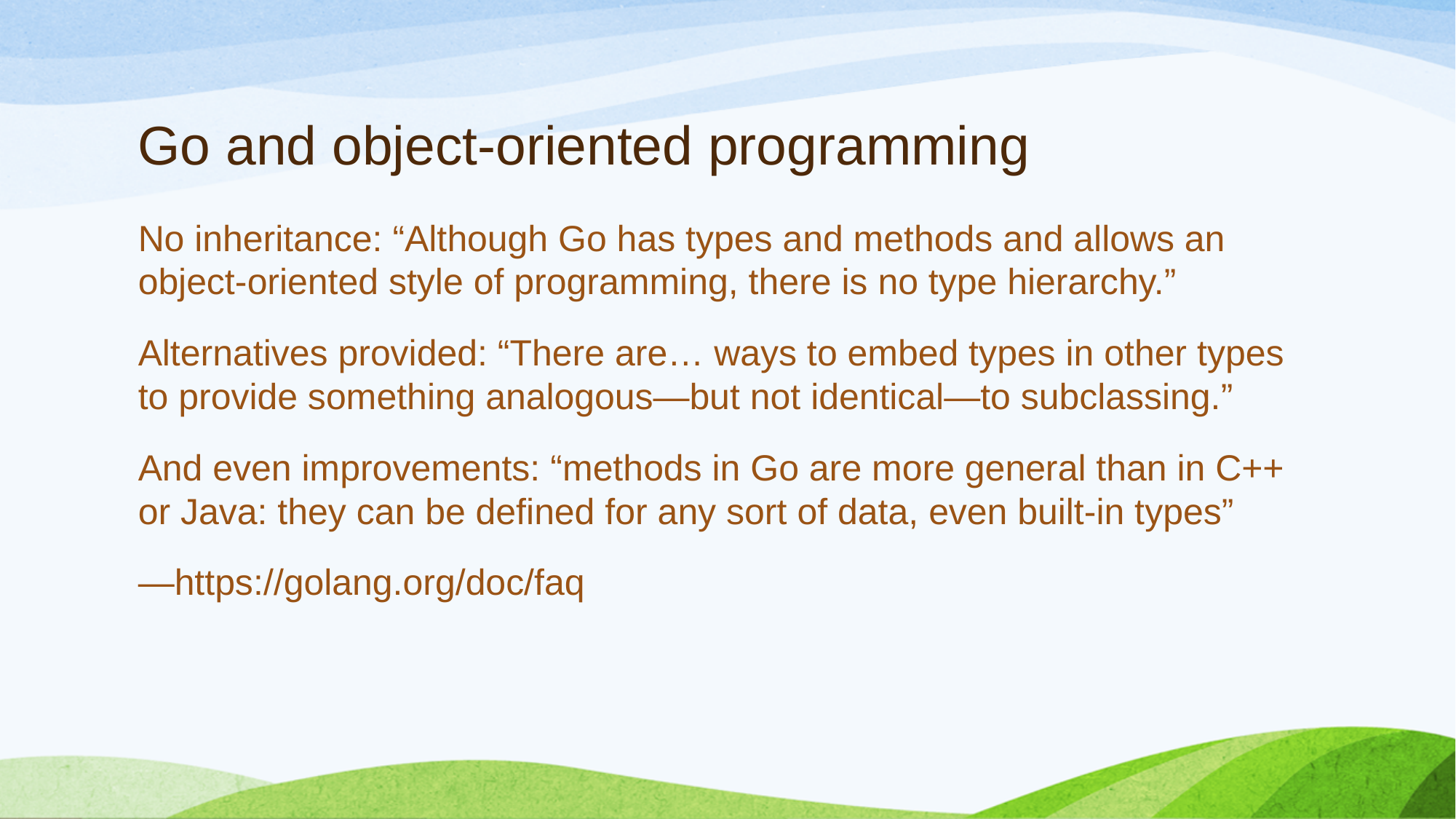

# Go and object-oriented programming
No inheritance: “Although Go has types and methods and allows an object-oriented style of programming, there is no type hierarchy.”
Alternatives provided: “There are… ways to embed types in other types to provide something analogous—but not identical—to subclassing.”
And even improvements: “methods in Go are more general than in C++ or Java: they can be defined for any sort of data, even built-in types”
—https://golang.org/doc/faq